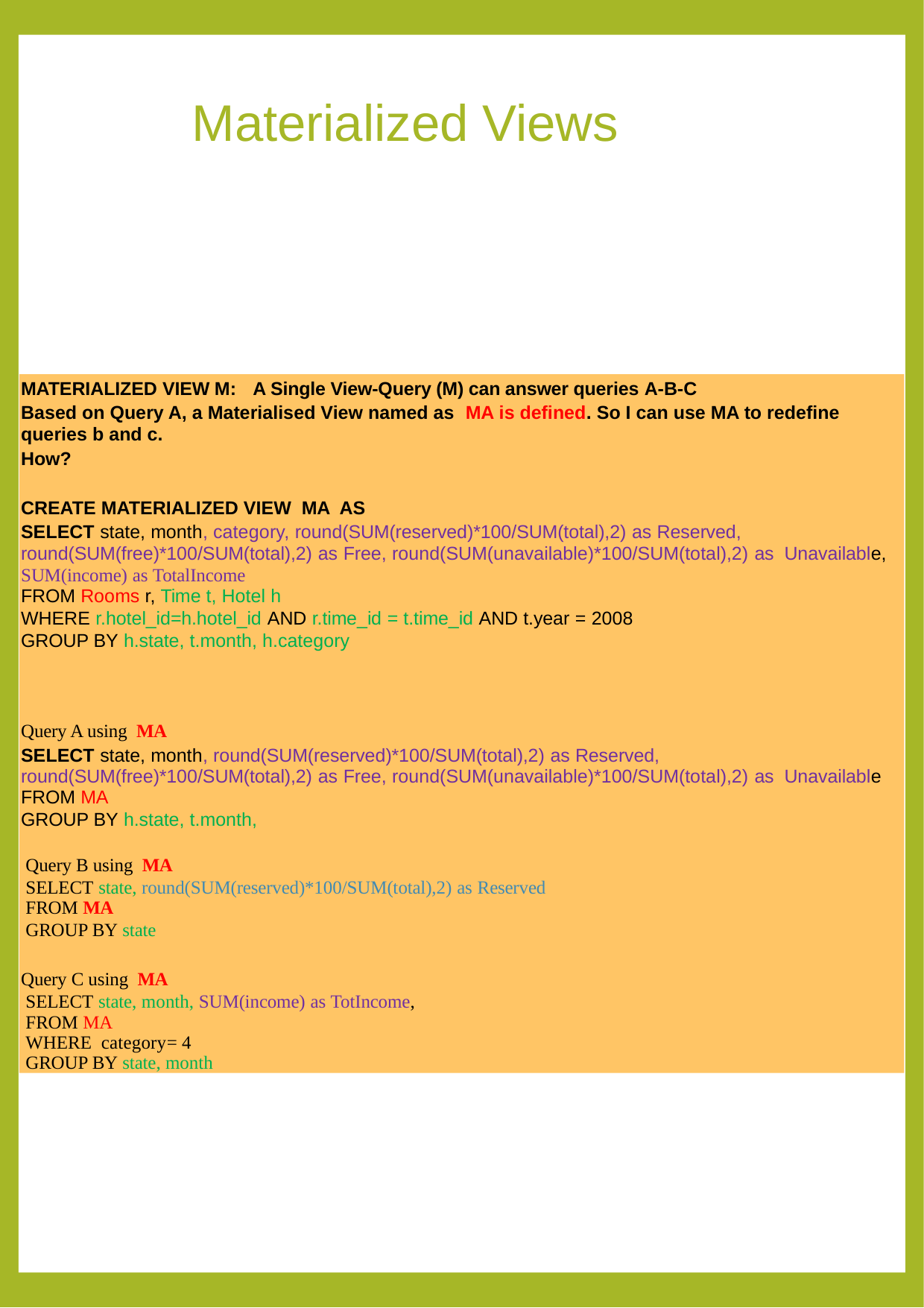

# Materialized Views
MATERIALIZED VIEW M:   A Single View-Query (M) can answer queries A-B-C
Based on Query A, a Materialised View named as  MA is defined. So I can use MA to redefine queries b and c.
How?

CREATE MATERIALIZED VIEW  MA  AS
SELECT state, month, category, round(SUM(reserved)*100/SUM(total),2) as Reserved,  round(SUM(free)*100/SUM(total),2) as Free, round(SUM(unavailable)*100/SUM(total),2) as  Unavailable, SUM(income) as TotalIncome
FROM Rooms r, Time t, Hotel h
WHERE r.hotel_id=h.hotel_id AND r.time_id = t.time_id AND t.year = 2008
GROUP BY h.state, t.month, h.category

Query A using  MA
SELECT state, month, round(SUM(reserved)*100/SUM(total),2) as Reserved,  round(SUM(free)*100/SUM(total),2) as Free, round(SUM(unavailable)*100/SUM(total),2) as  Unavailable
FROM MA
GROUP BY h.state, t.month,

Query B using  MA
SELECT state, round(SUM(reserved)*100/SUM(total),2) as Reserved
FROM MA
GROUP BY state

Query C using  MA
SELECT state, month, SUM(income) as TotIncome,
FROM MA
WHERE  category= 4
GROUP BY state, month